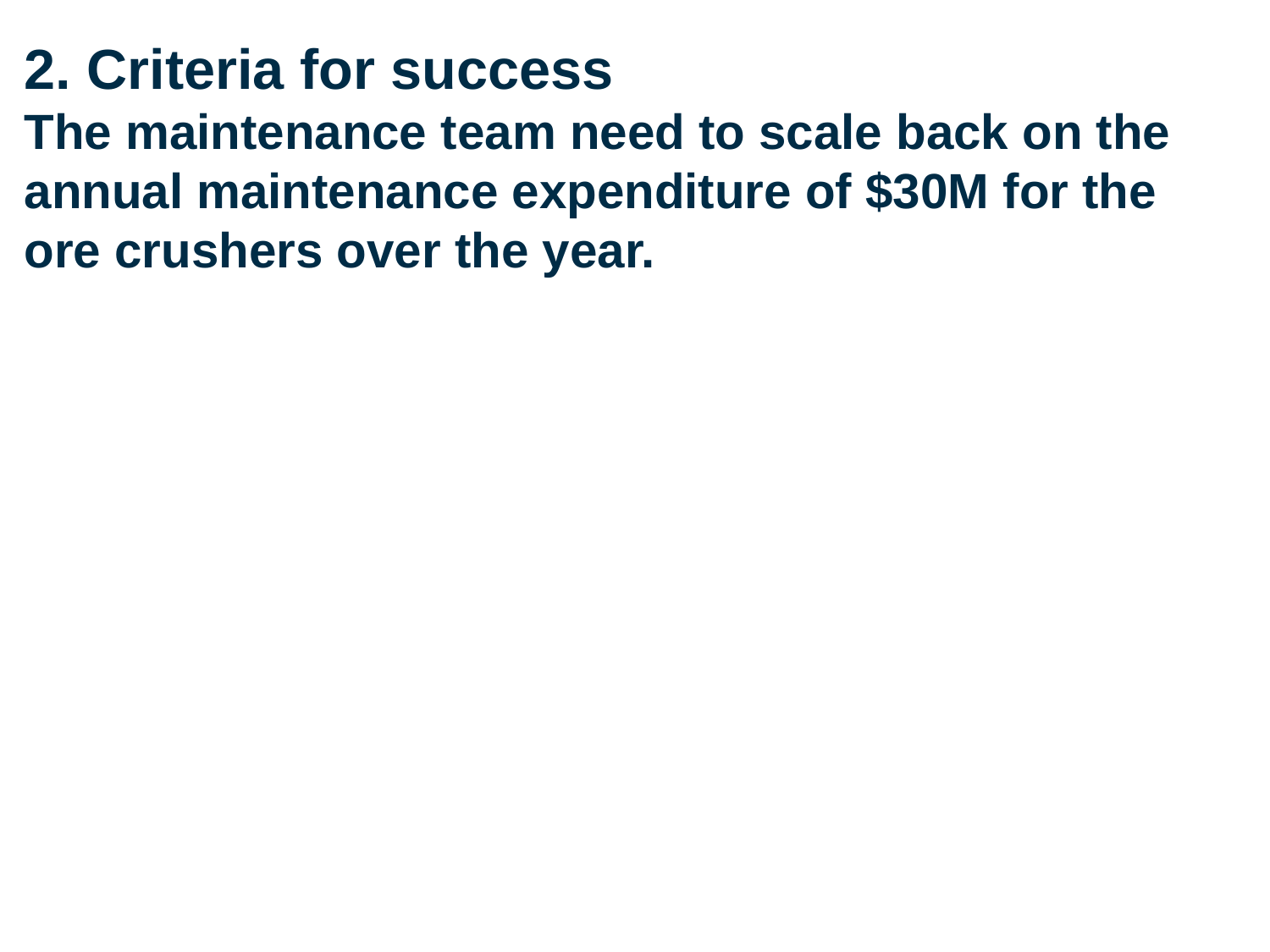

# 2. Criteria for success The maintenance team need to scale back on the  annual maintenance expenditure of $30M for the ore crushers over the year.